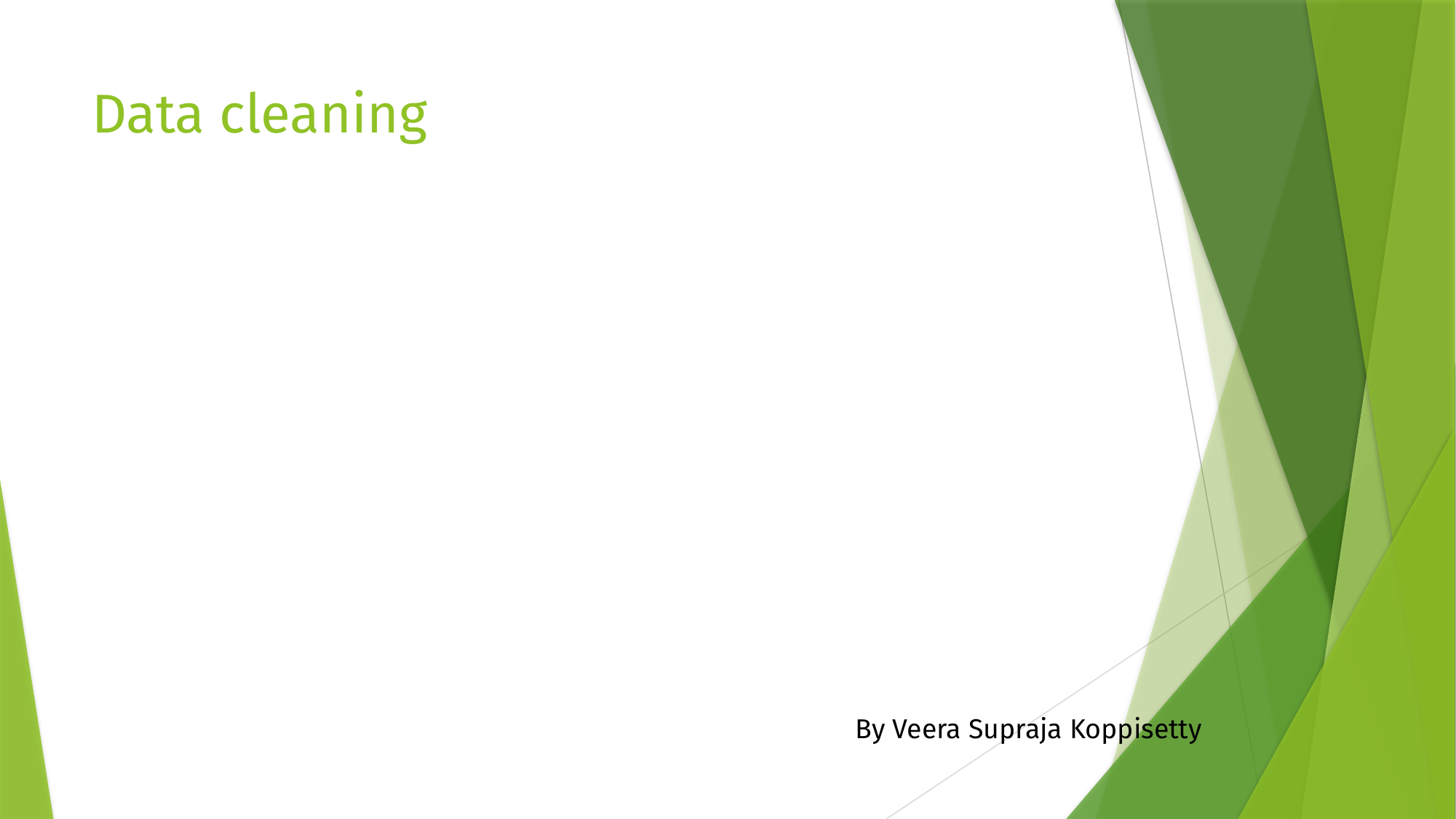

# Data cleaning

By Veera Supraja Koppisetty